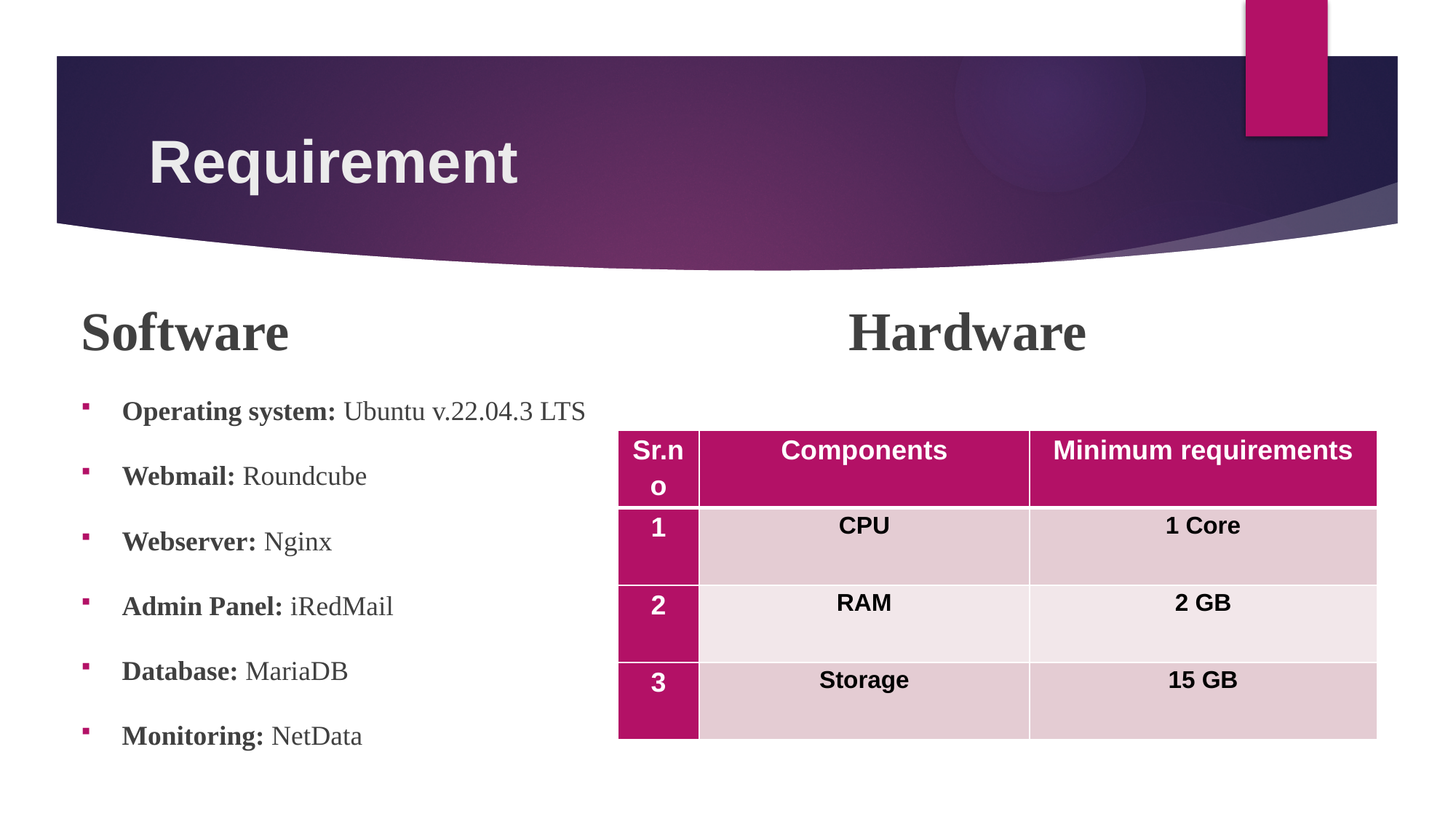

# Requirement
Software                                         Hardware
Operating system: Ubuntu v.22.04.3 LTS
Webmail: Roundcube
Webserver: Nginx
Admin Panel: iRedMail
Database: MariaDB
Monitoring: NetData

| Sr.no | Components | Minimum requirements |
| --- | --- | --- |
| 1 | CPU | 1 Core |
| 2 | RAM | 2 GB |
| 3 | Storage | 15 GB |